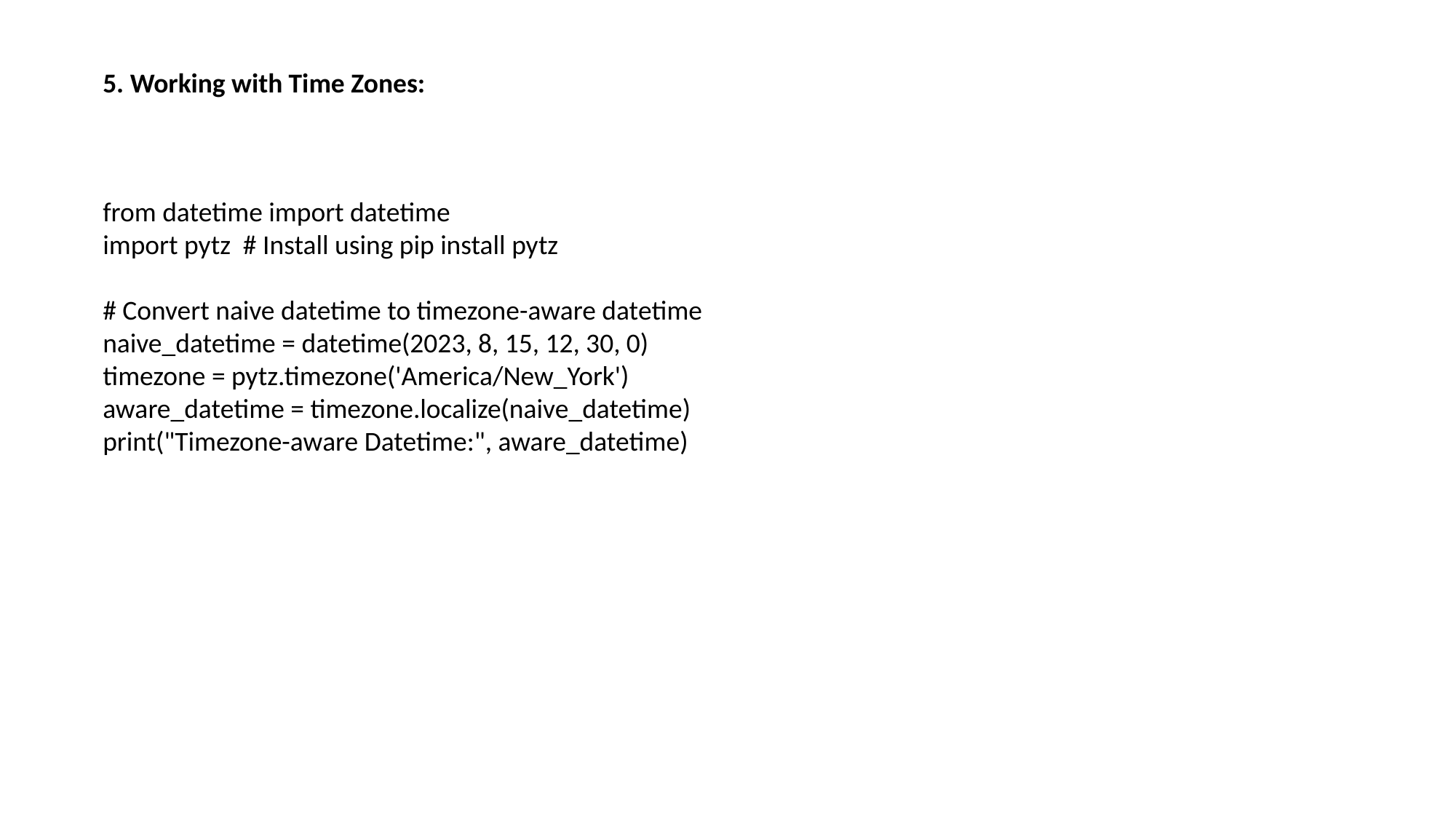

5. Working with Time Zones:
from datetime import datetime
import pytz  # Install using pip install pytz

# Convert naive datetime to timezone-aware datetime
naive_datetime = datetime(2023, 8, 15, 12, 30, 0)
timezone = pytz.timezone('America/New_York')
aware_datetime = timezone.localize(naive_datetime)
print("Timezone-aware Datetime:", aware_datetime)